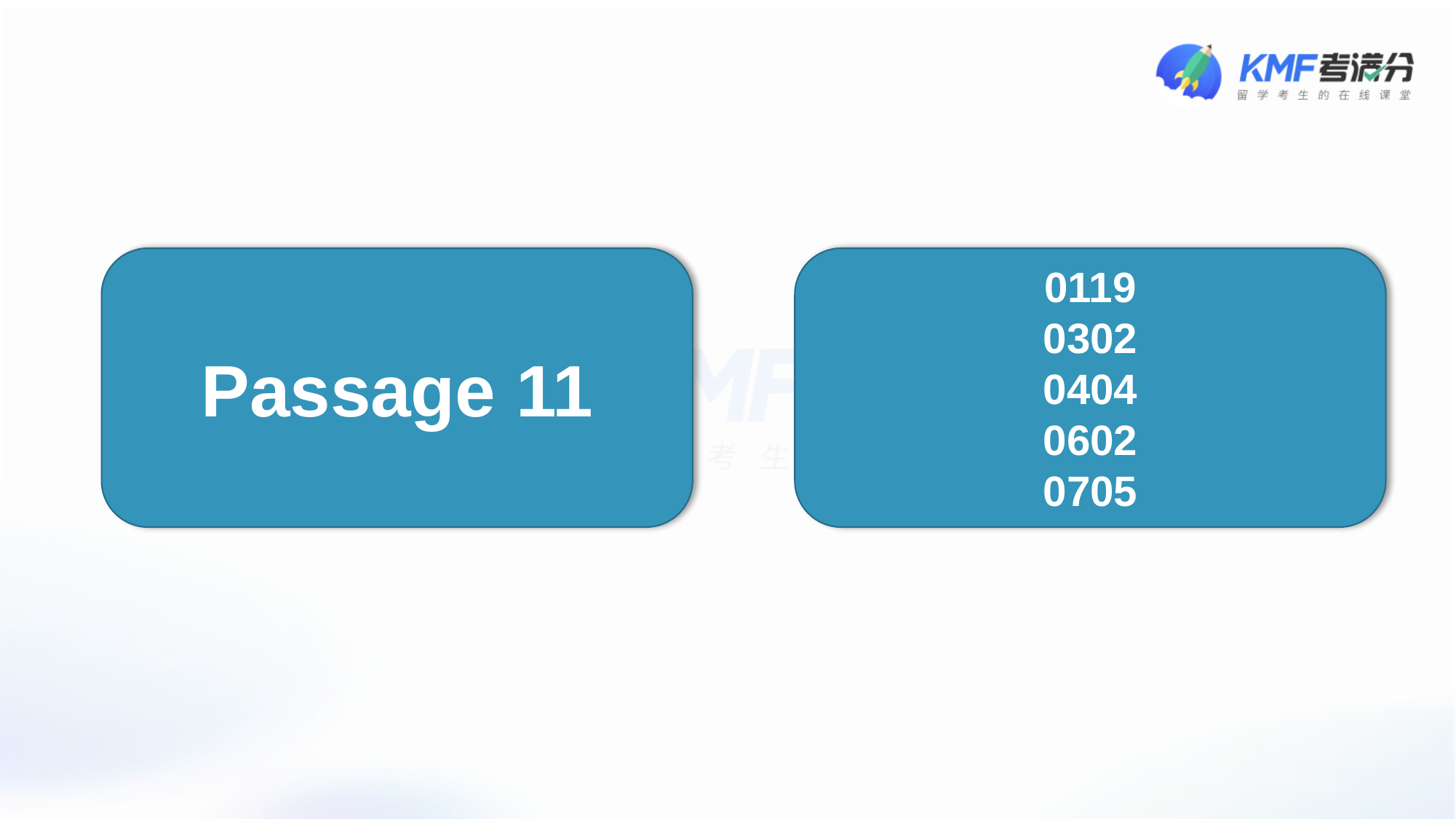

Passage 11
0119
0302
0404
0602
0705